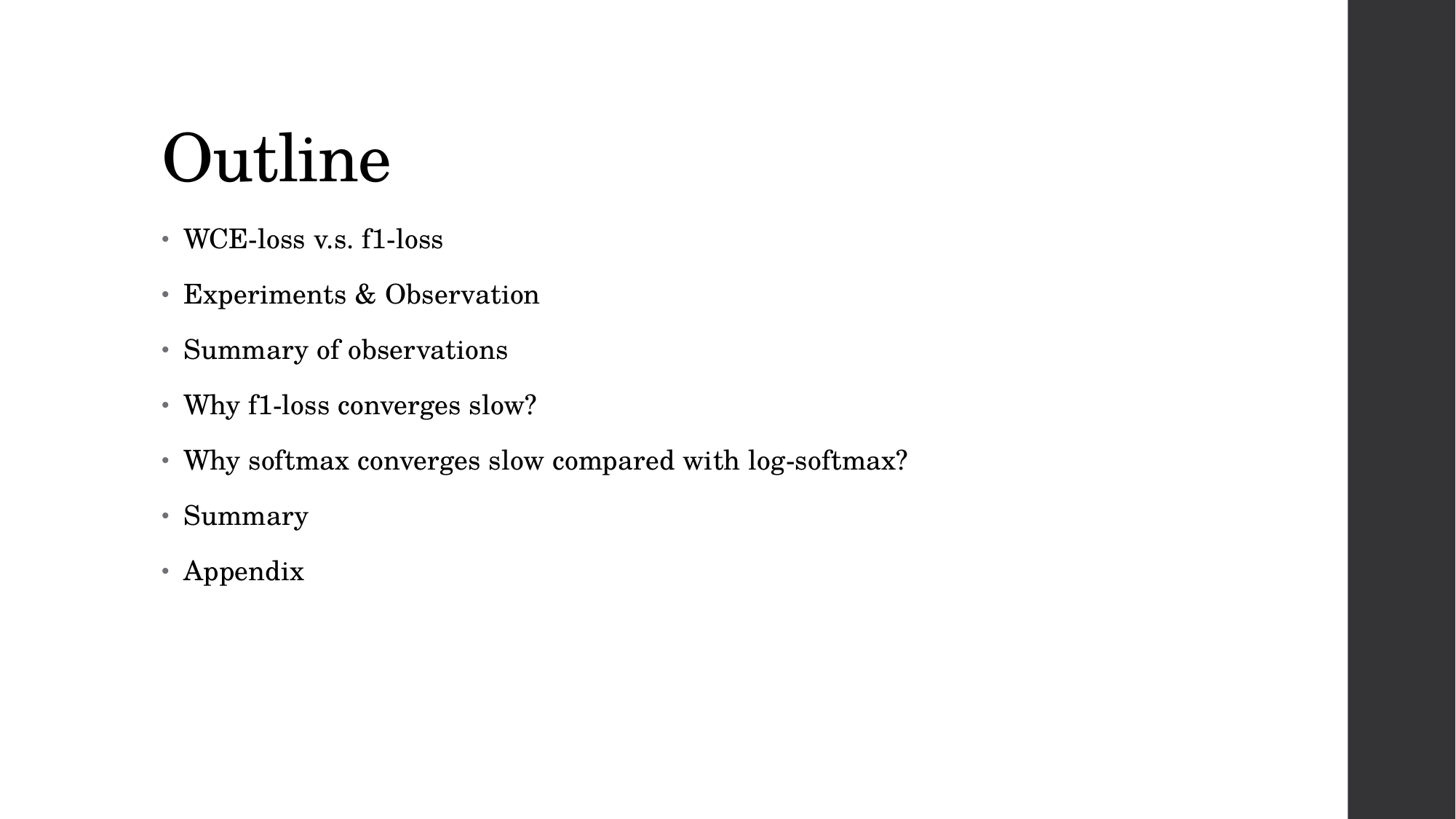

# Outline
WCE-loss v.s. f1-loss
Experiments & Observation
Summary of observations
Why f1-loss converges slow?
Why softmax converges slow compared with log-softmax?
Summary
Appendix